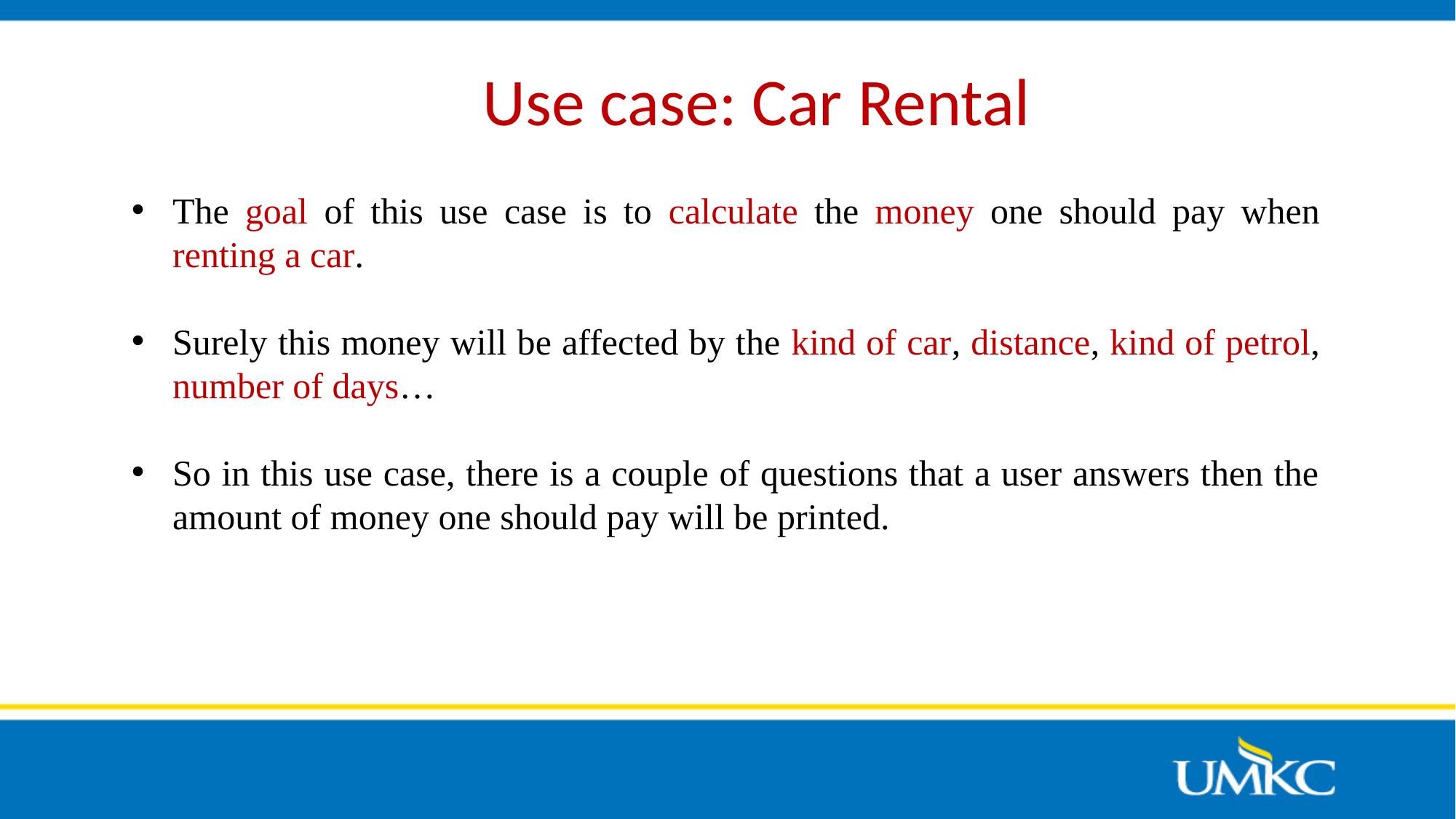

# Use case: Car Rental
The goal of this use case is to calculate the money one should pay when renting a car.

Surely this money will be affected by the kind of car, distance, kind of petrol, number of days…

So in this use case, there is a couple of questions that a user answers then the amount of money one should pay will be printed.